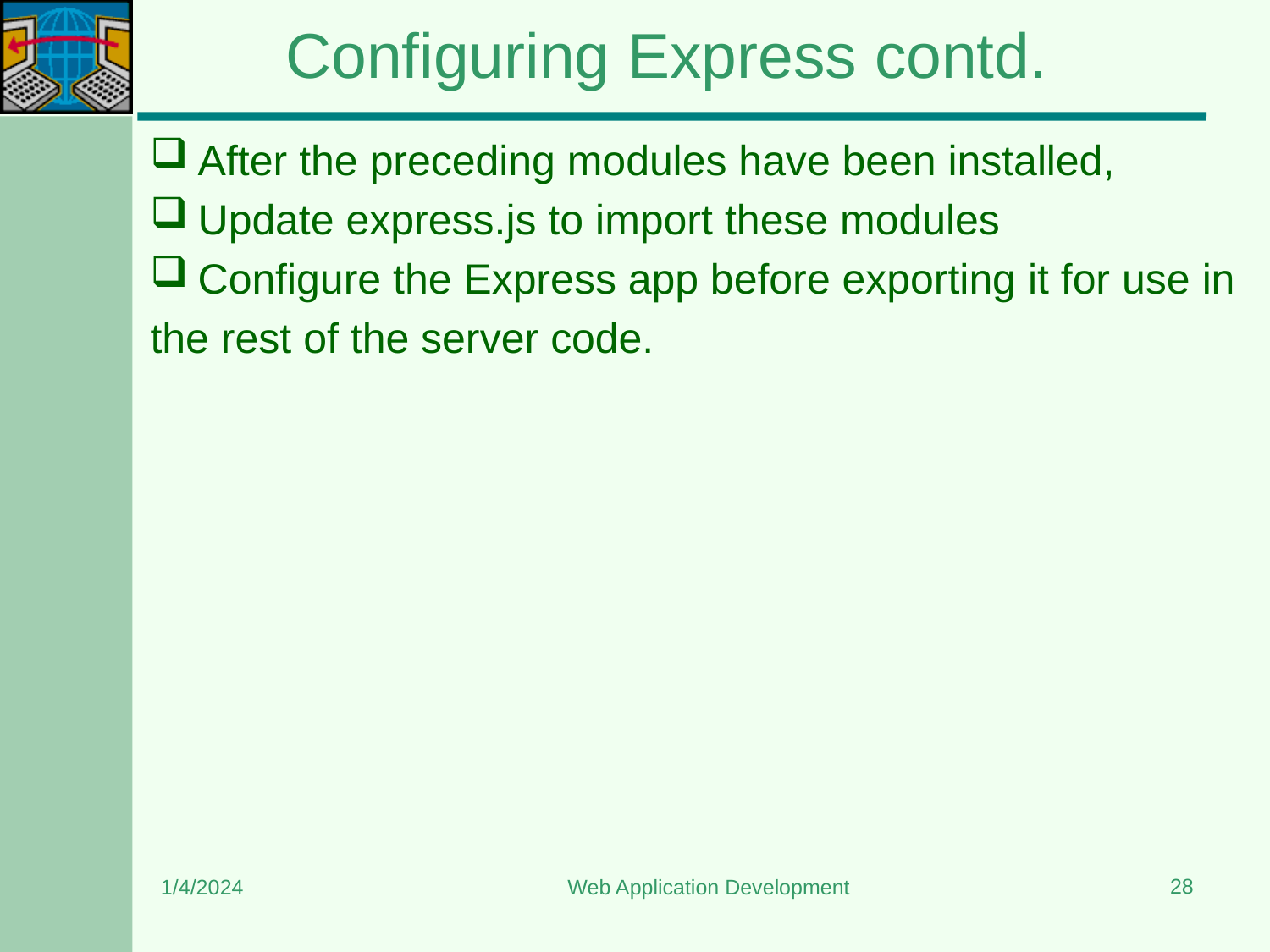

# Configuring Express contd.
After the preceding modules have been installed,
Update express.js to import these modules
Configure the Express app before exporting it for use in
the rest of the server code.
28
1/4/2024
Web Application Development